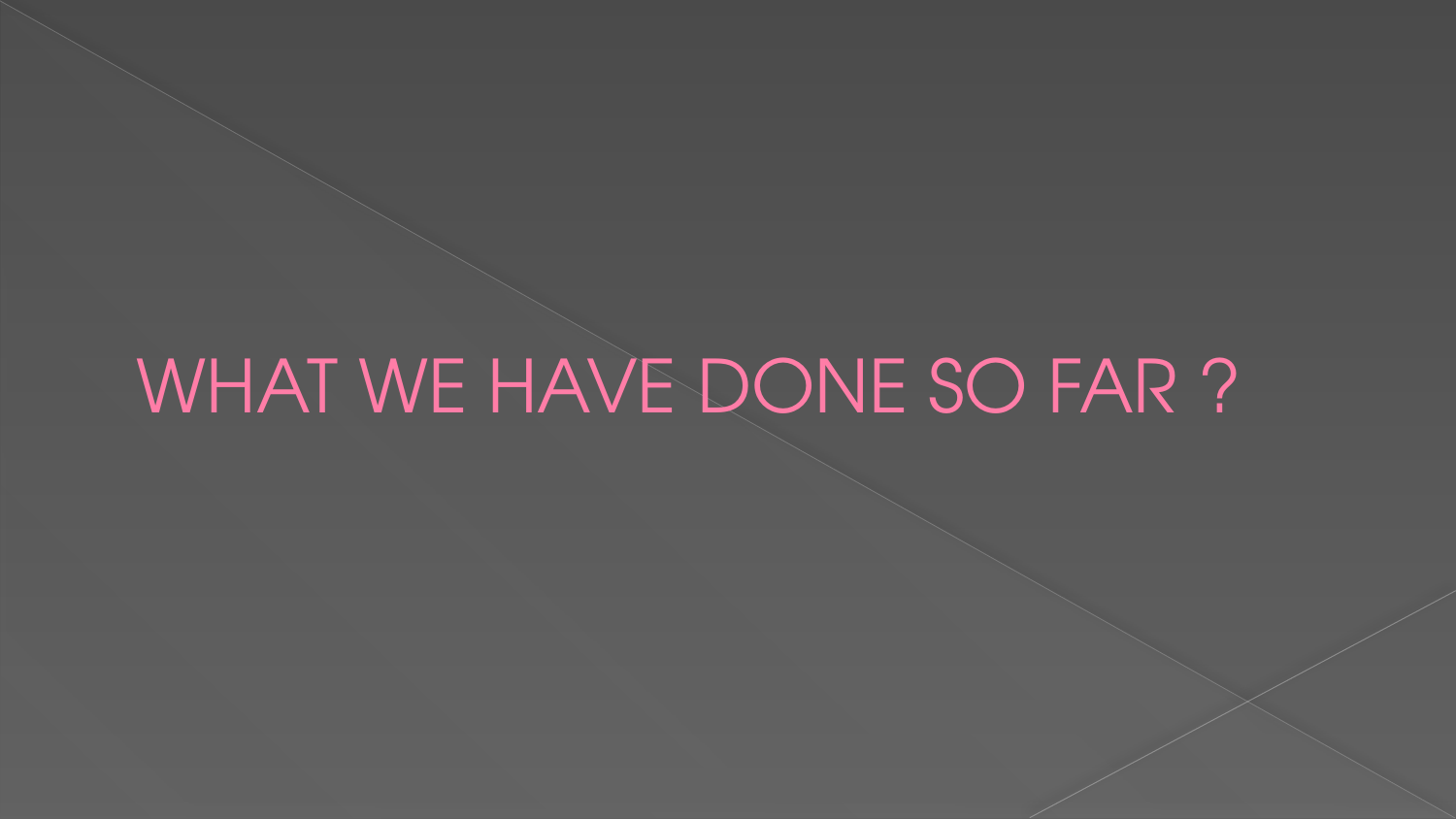

# WHAT WE HAVE DONE SO FAR ?